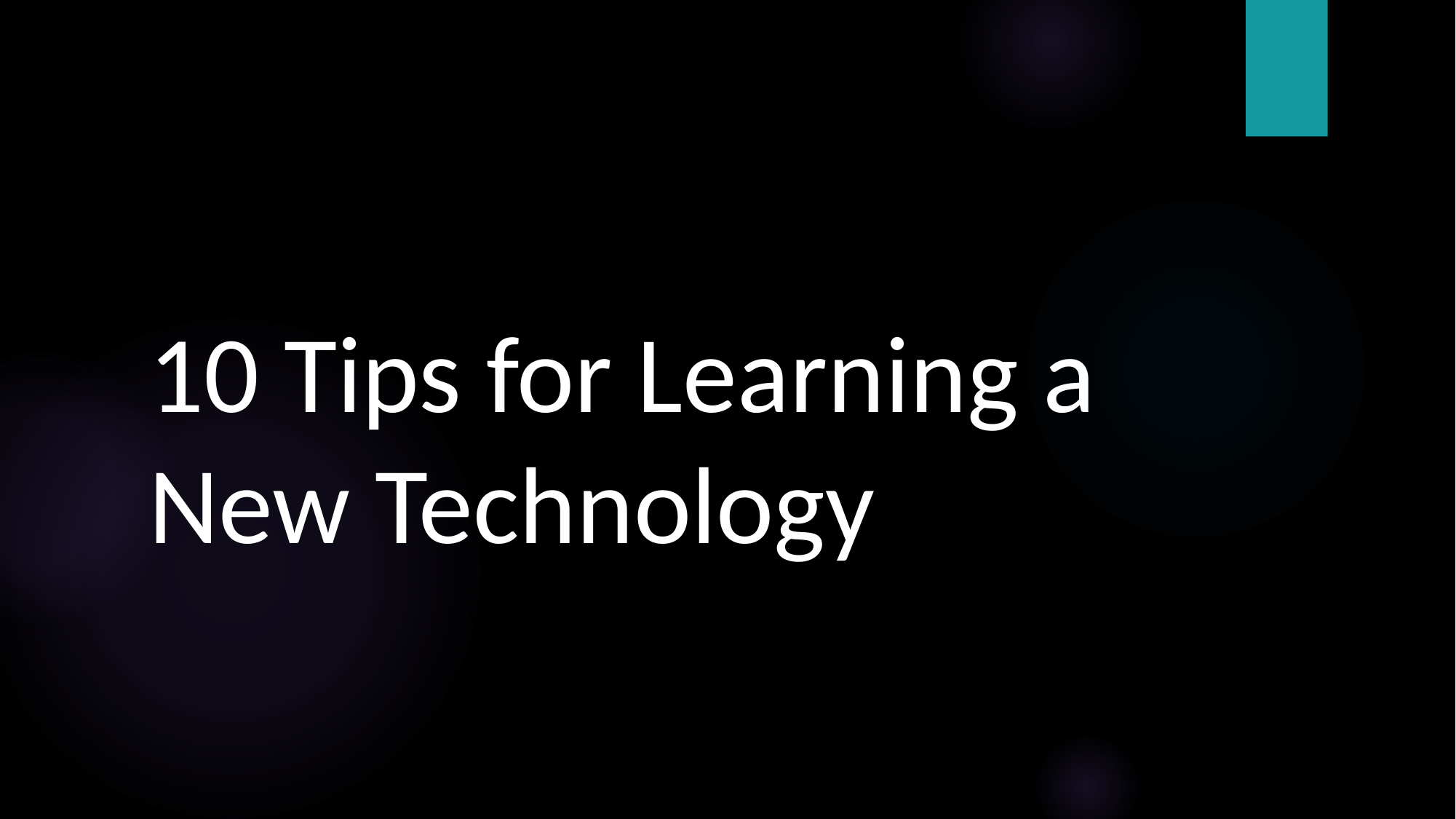

# 10 Tips for Learning a New Technology